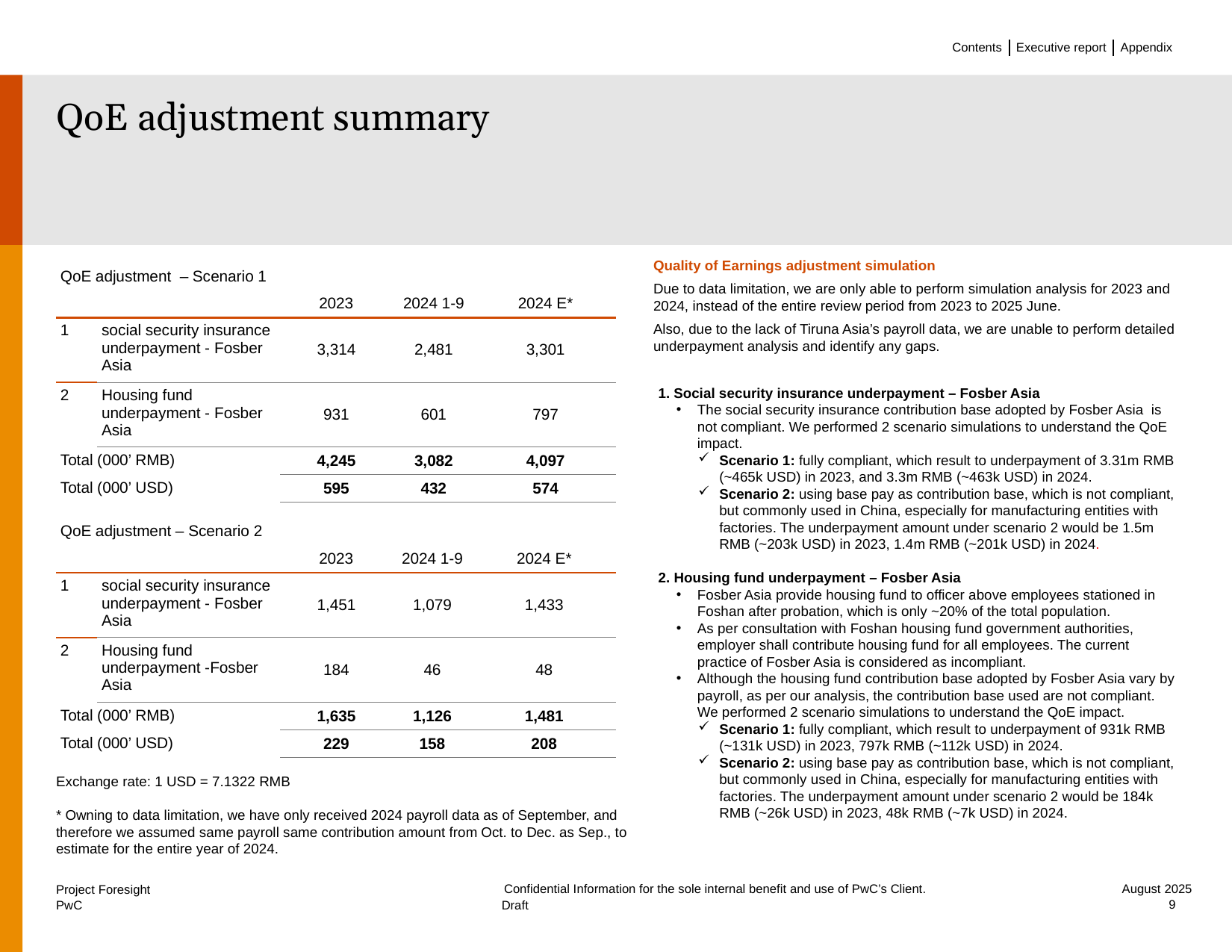

Contents
Executive report
Appendix
-1 Executive Report
# QoE adjustment summary
Quality of Earnings adjustment simulation
Due to data limitation, we are only able to perform simulation analysis for 2023 and 2024, instead of the entire review period from 2023 to 2025 June.
Also, due to the lack of Tiruna Asia’s payroll data, we are unable to perform detailed underpayment analysis and identify any gaps.

Social security insurance underpayment – Fosber Asia
The social security insurance contribution base adopted by Fosber Asia  is not compliant. We performed 2 scenario simulations to understand the QoE impact.
Scenario 1: fully compliant, which result to underpayment of 3.31m RMB (~465k USD) in 2023, and 3.3m RMB (~463k USD) in 2024.
Scenario 2: using base pay as contribution base, which is not compliant, but commonly used in China, especially for manufacturing entities with factories. The underpayment amount under scenario 2 would be 1.5m RMB (~203k USD) in 2023, 1.4m RMB (~201k USD) in 2024.

2. Housing fund underpayment – Fosber Asia
Fosber Asia provide housing fund to officer above employees stationed in Foshan after probation, which is only ~20% of the total population.
As per consultation with Foshan housing fund government authorities, employer shall contribute housing fund for all employees. The current practice of Fosber Asia is considered as incompliant.
Although the housing fund contribution base adopted by Fosber Asia vary by payroll, as per our analysis, the contribution base used are not compliant. We performed 2 scenario simulations to understand the QoE impact.
Scenario 1: fully compliant, which result to underpayment of 931k RMB (~131k USD) in 2023, 797k RMB (~112k USD) in 2024.
Scenario 2: using base pay as contribution base, which is not compliant, but commonly used in China, especially for manufacturing entities with factories. The underpayment amount under scenario 2 would be 184k RMB (~26k USD) in 2023, 48k RMB (~7k USD) in 2024.

| QoE adjustment – Scenario 1 |  |  |  |  |
| --- | --- | --- | --- | --- |
|  |  | 2023 | 2024 1-9 | 2024 E\* |
| 1 | social security insurance underpayment - Fosber Asia | 3,314 | 2,481 | 3,301 |
| 2 | Housing fund underpayment - Fosber Asia | 931 | 601 | 797 |
| Total (000’ RMB) |  | 4,245 | 3,082 | 4,097 |
| Total (000’ USD) |  | 595 | 432 | 574 |
| QoE adjustment – Scenario 2 |  |  |  |  |
| --- | --- | --- | --- | --- |
|  |  | 2023 | 2024 1-9 | 2024 E\* |
| 1 | social security insurance underpayment - Fosber Asia | 1,451 | 1,079 | 1,433 |
| 2 | Housing fund underpayment -Fosber Asia | 184 | 46 | 48 |
| Total (000’ RMB) |  | 1,635 | 1,126 | 1,481 |
| Total (000’ USD) |  | 229 | 158 | 208 |
Exchange rate: 1 USD = 7.1322 RMB

* Owning to data limitation, we have only received 2024 payroll data as of September, and therefore we assumed same payroll same contribution amount from Oct. to Dec. as Sep., to estimate for the entire year of 2024.
9